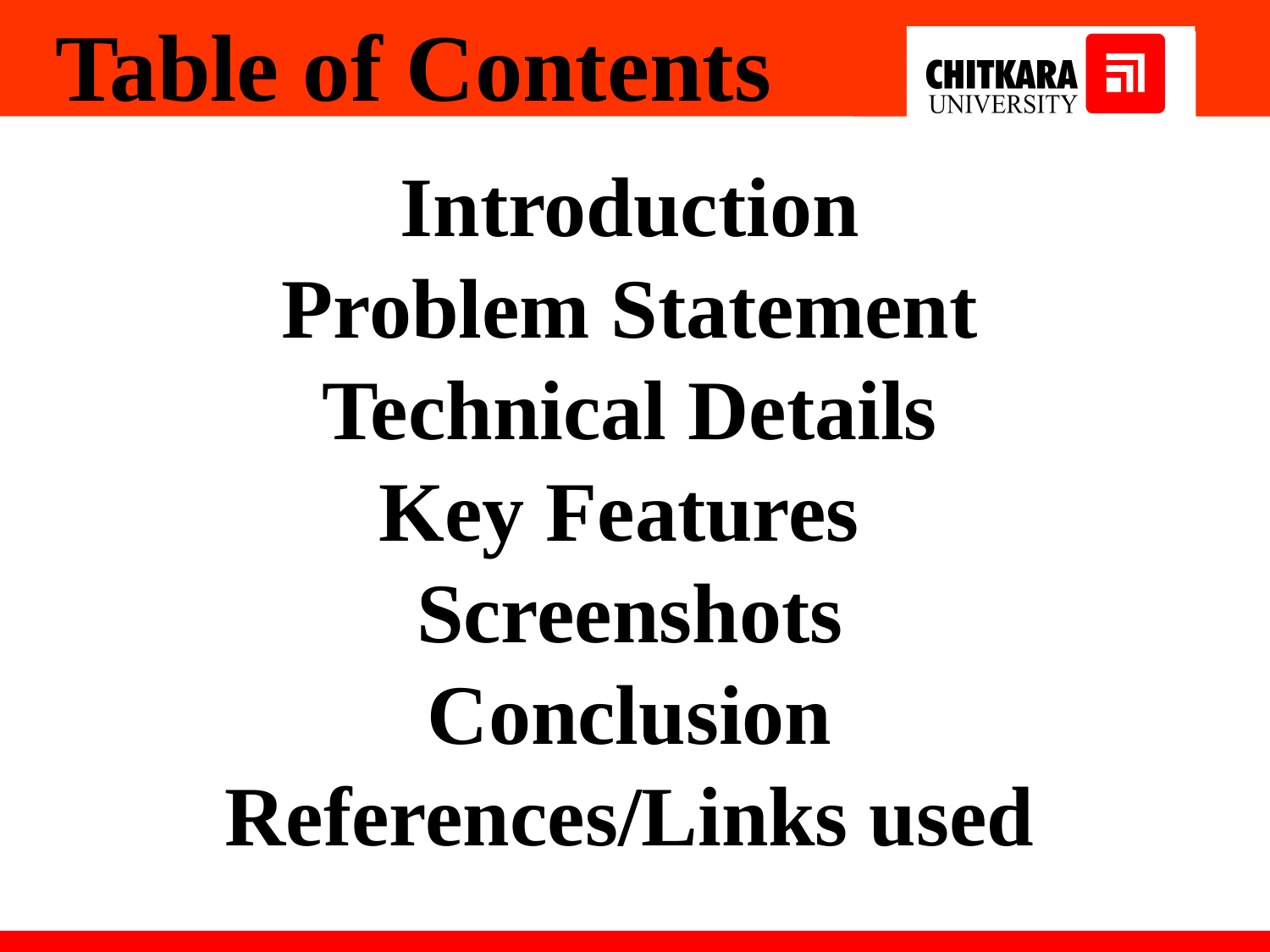

Table of Contents
Introduction
Problem Statement
Technical Details
Key Features
Screenshots
Conclusion
References/Links used